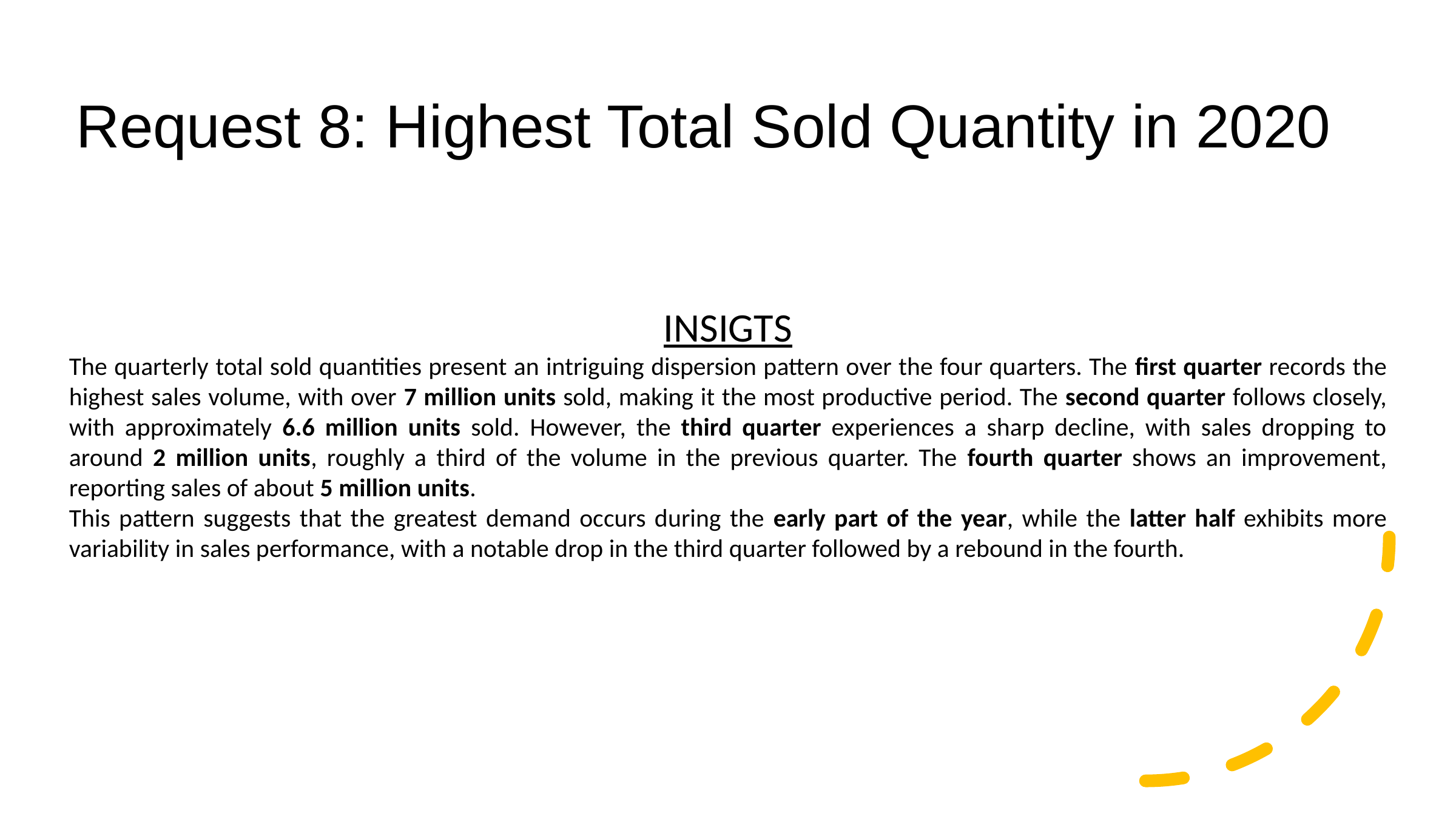

Request 8: Highest Total Sold Quantity in 2020

INSIGTS
The quarterly total sold quantities present an intriguing dispersion pattern over the four quarters. The first quarter records the highest sales volume, with over 7 million units sold, making it the most productive period. The second quarter follows closely, with approximately 6.6 million units sold. However, the third quarter experiences a sharp decline, with sales dropping to around 2 million units, roughly a third of the volume in the previous quarter. The fourth quarter shows an improvement, reporting sales of about 5 million units.
This pattern suggests that the greatest demand occurs during the early part of the year, while the latter half exhibits more variability in sales performance, with a notable drop in the third quarter followed by a rebound in the fourth.